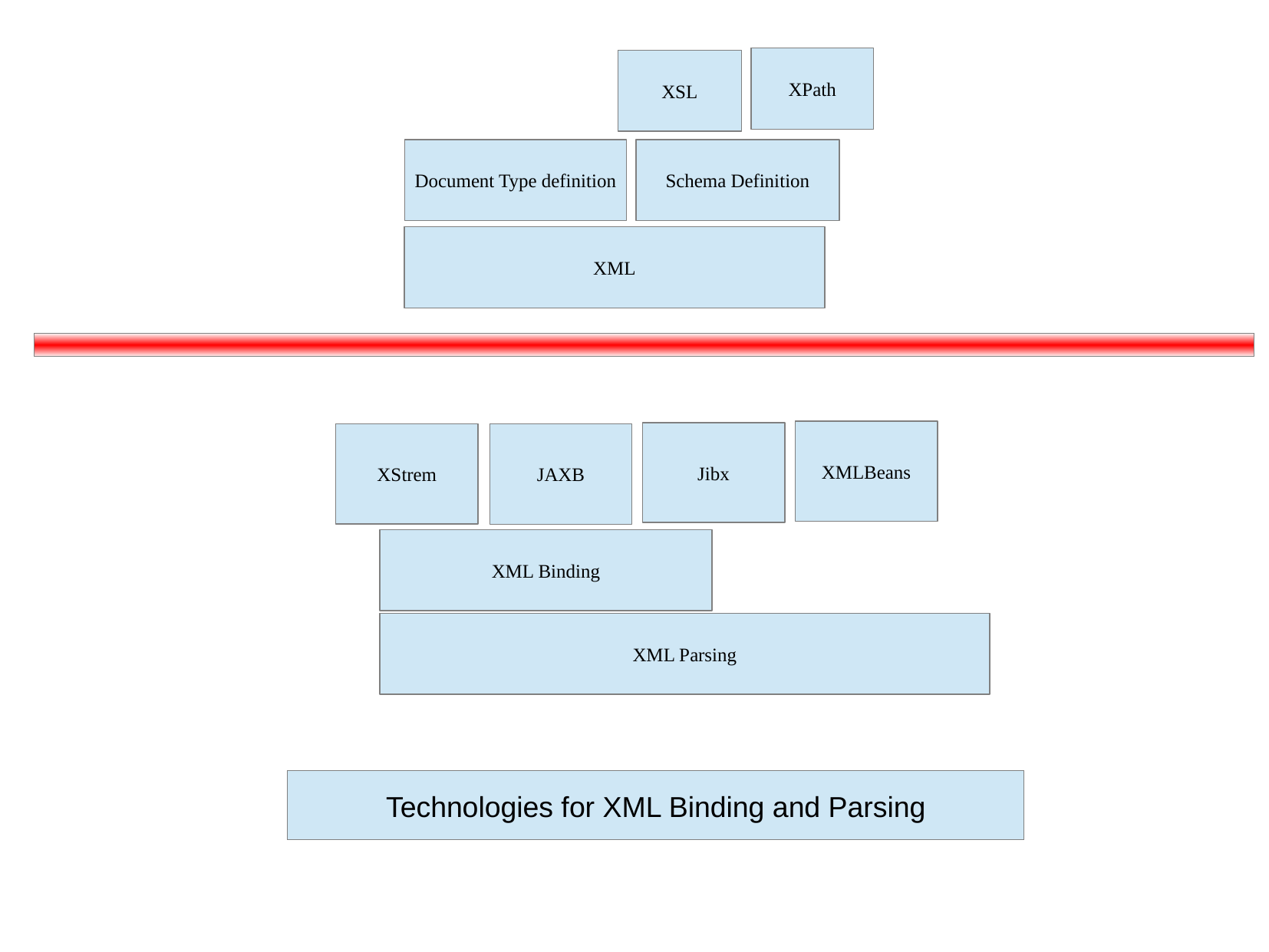

XPath
XSL
Document Type definition
Schema Definition
XML

XMLBeans
Jibx
JAXB
XStrem
XML Binding
XML Parsing
Technologies for XML Binding and Parsing